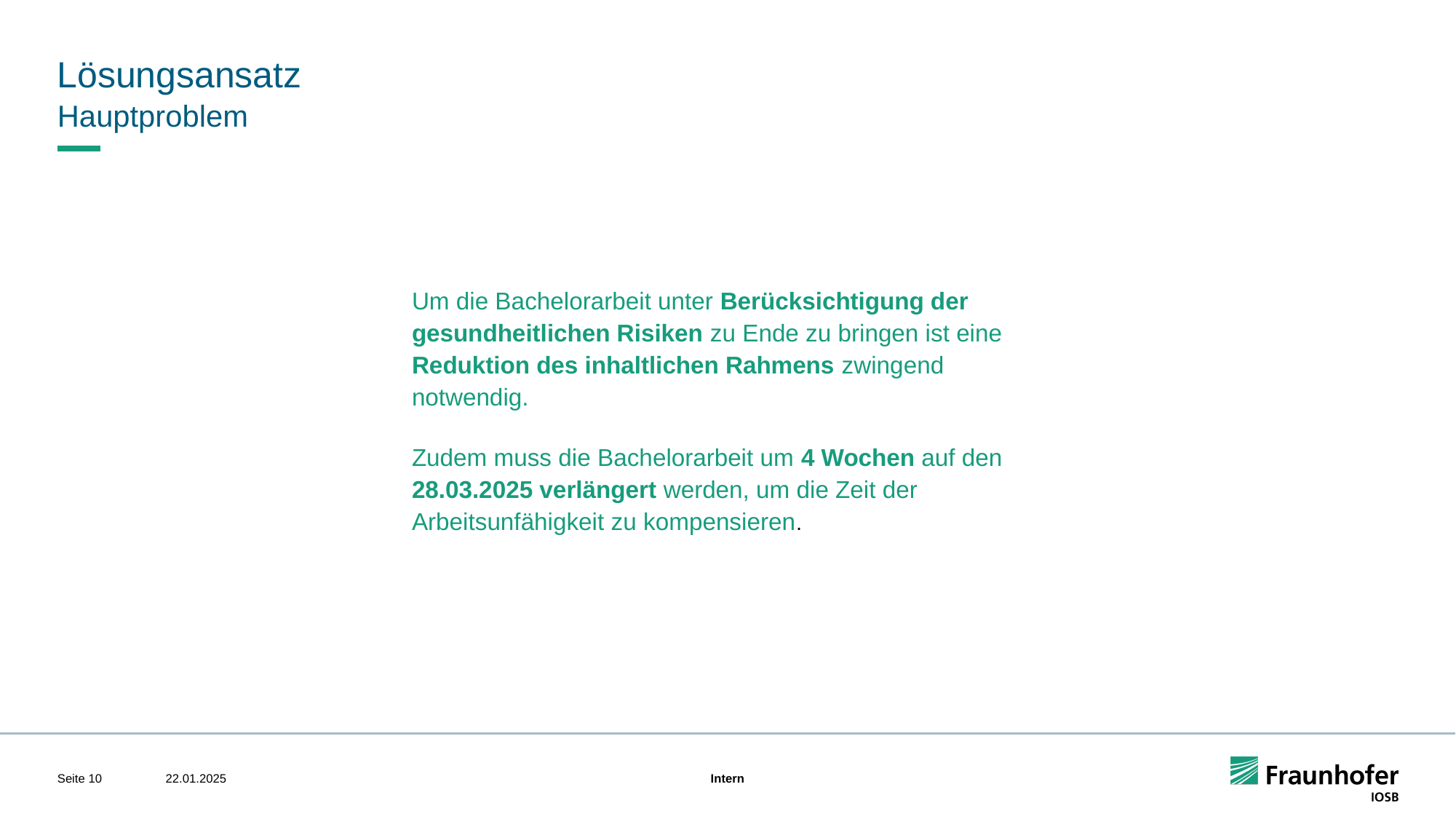

# Lösungsansatz
Hauptproblem
Um die Bachelorarbeit unter Berücksichtigung der gesundheitlichen Risiken zu Ende zu bringen ist eine Reduktion des inhaltlichen Rahmens zwingend notwendig.
Zudem muss die Bachelorarbeit um 4 Wochen auf den 28.03.2025 verlängert werden, um die Zeit der Arbeitsunfähigkeit zu kompensieren.
Seite 10
22.01.2025